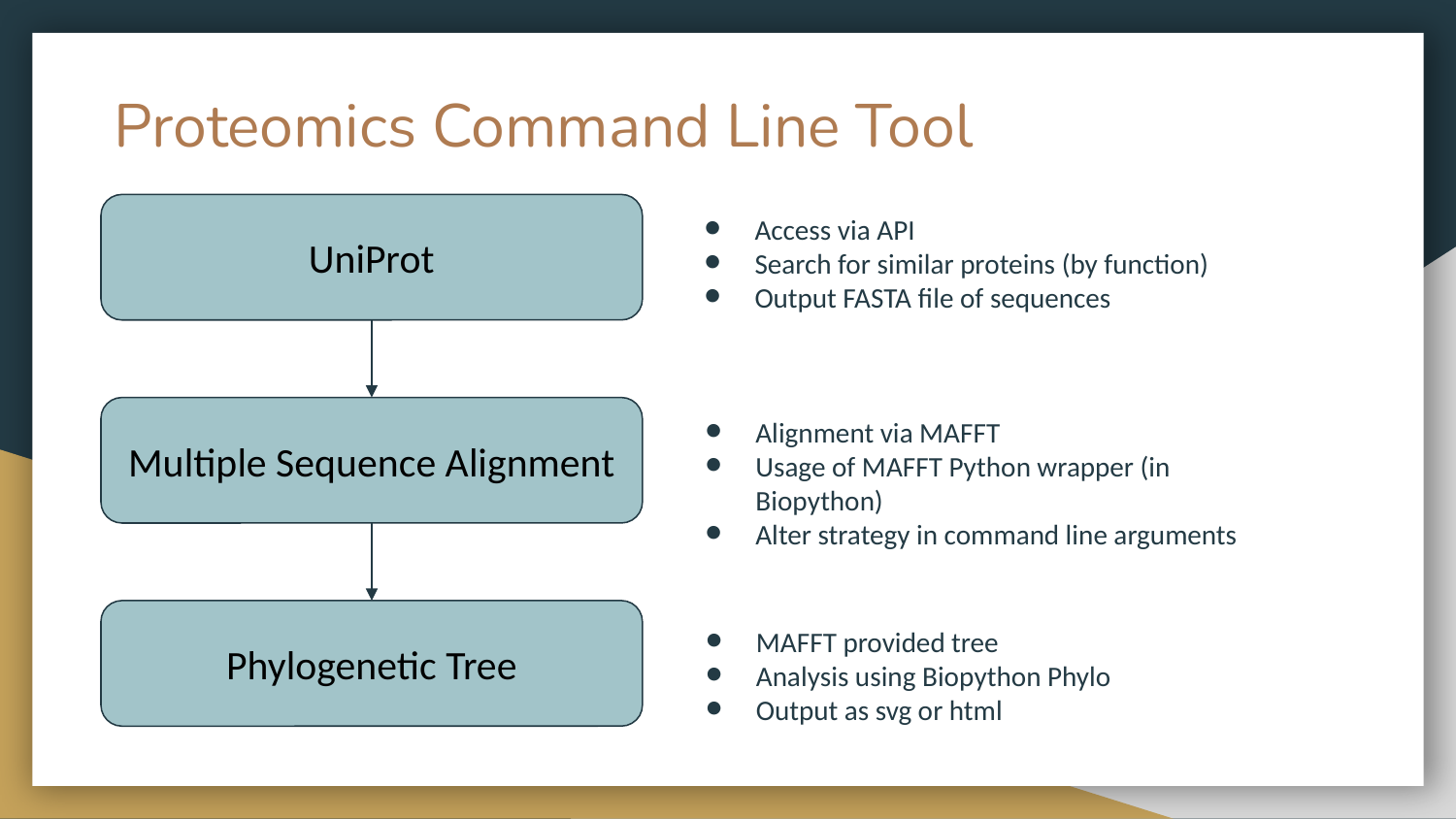

# Proteomics Command Line Tool
UniProt
Multiple Sequence Alignment
Phylogenetic Tree
Access via API
Search for similar proteins (by function)
Output FASTA file of sequences
Alignment via MAFFT
Usage of MAFFT Python wrapper (in Biopython)
Alter strategy in command line arguments
MAFFT provided tree
Analysis using Biopython Phylo
Output as svg or html